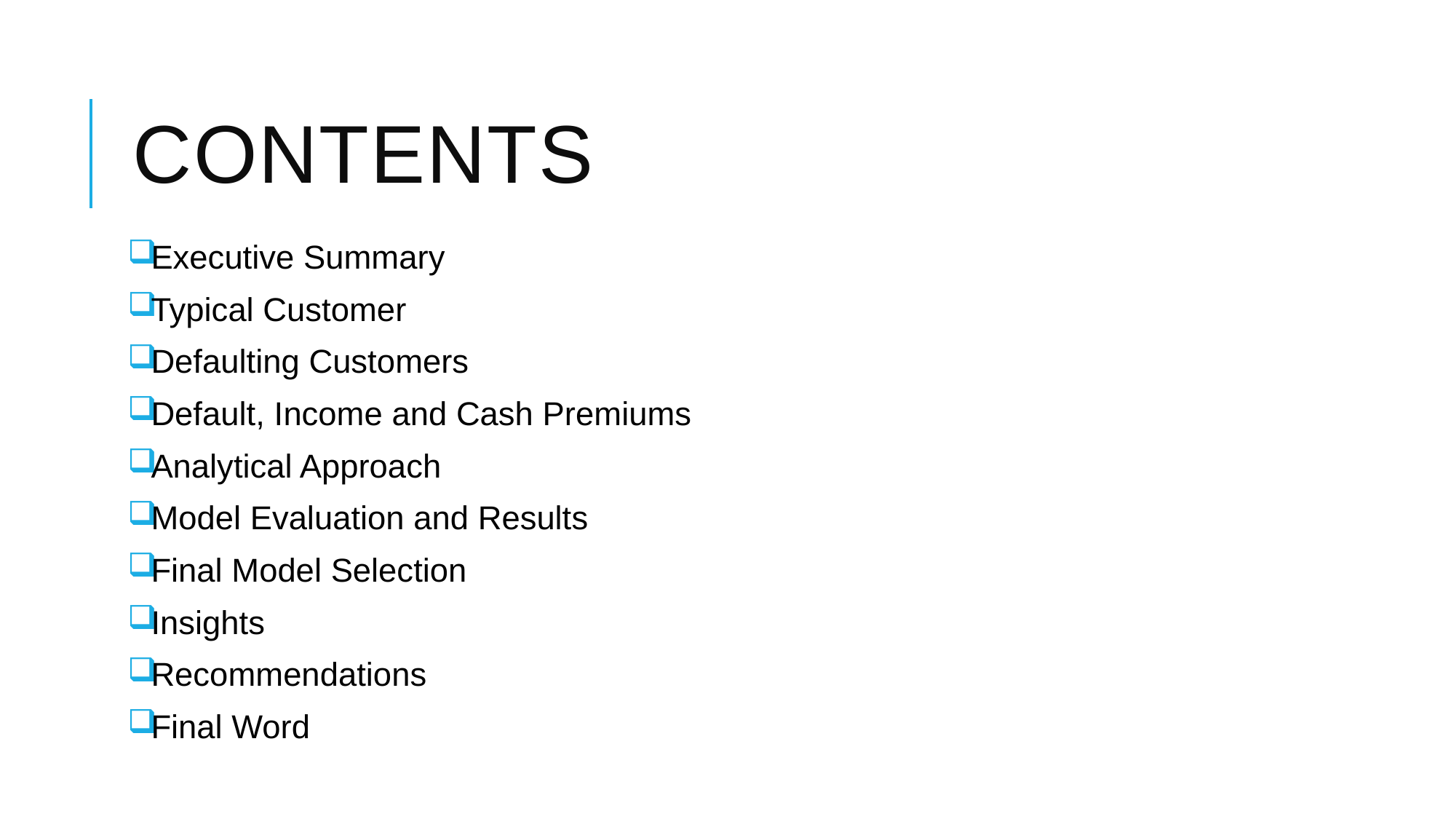

# Contents
Executive Summary
Typical Customer
Defaulting Customers
Default, Income and Cash Premiums
Analytical Approach
Model Evaluation and Results
Final Model Selection
Insights
Recommendations
Final Word